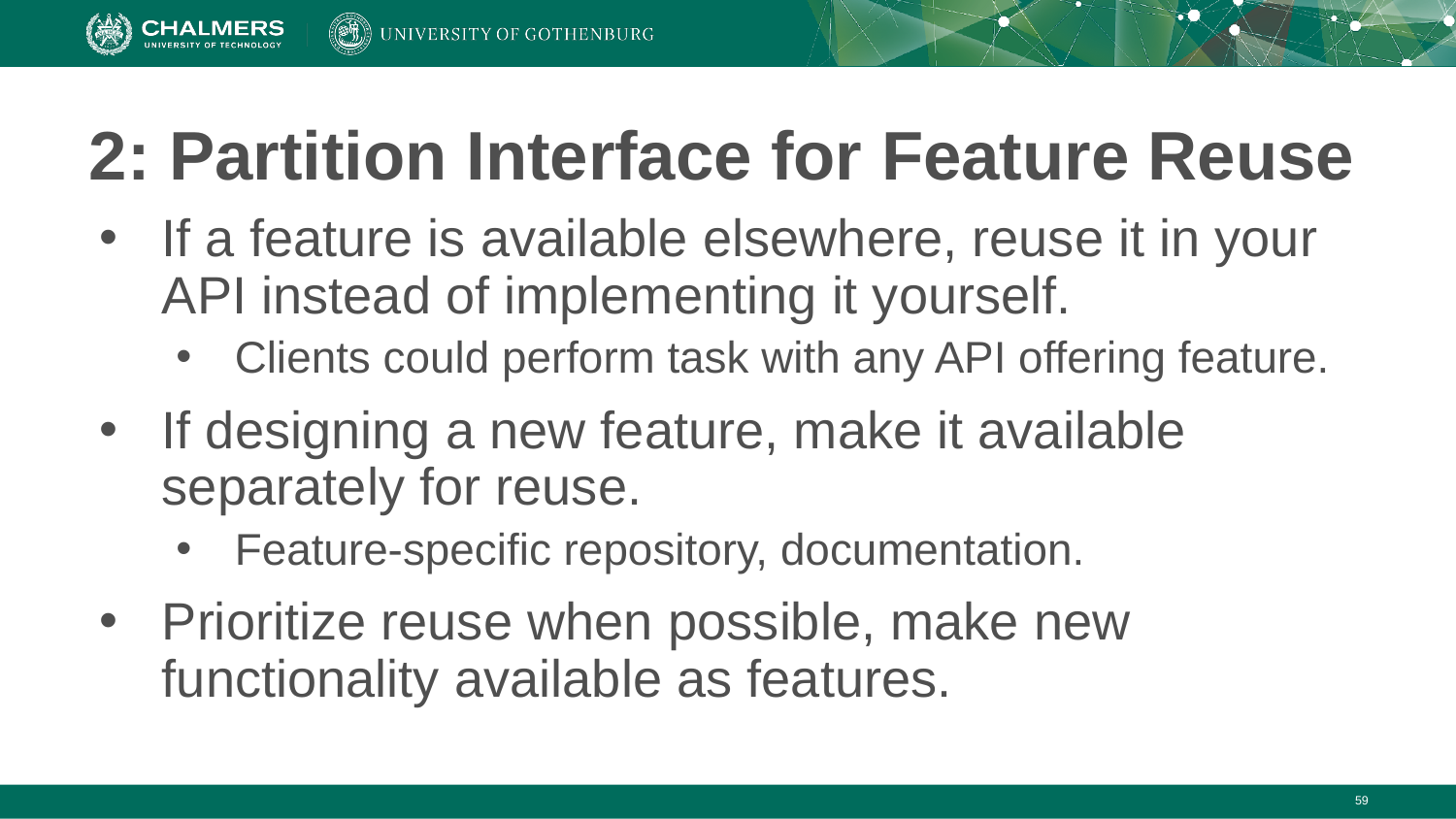

# 2: Partition Interface for Feature Reuse
If a feature is available elsewhere, reuse it in your API instead of implementing it yourself.
Clients could perform task with any API offering feature.
If designing a new feature, make it available separately for reuse.
Feature-specific repository, documentation.
Prioritize reuse when possible, make new functionality available as features.
59